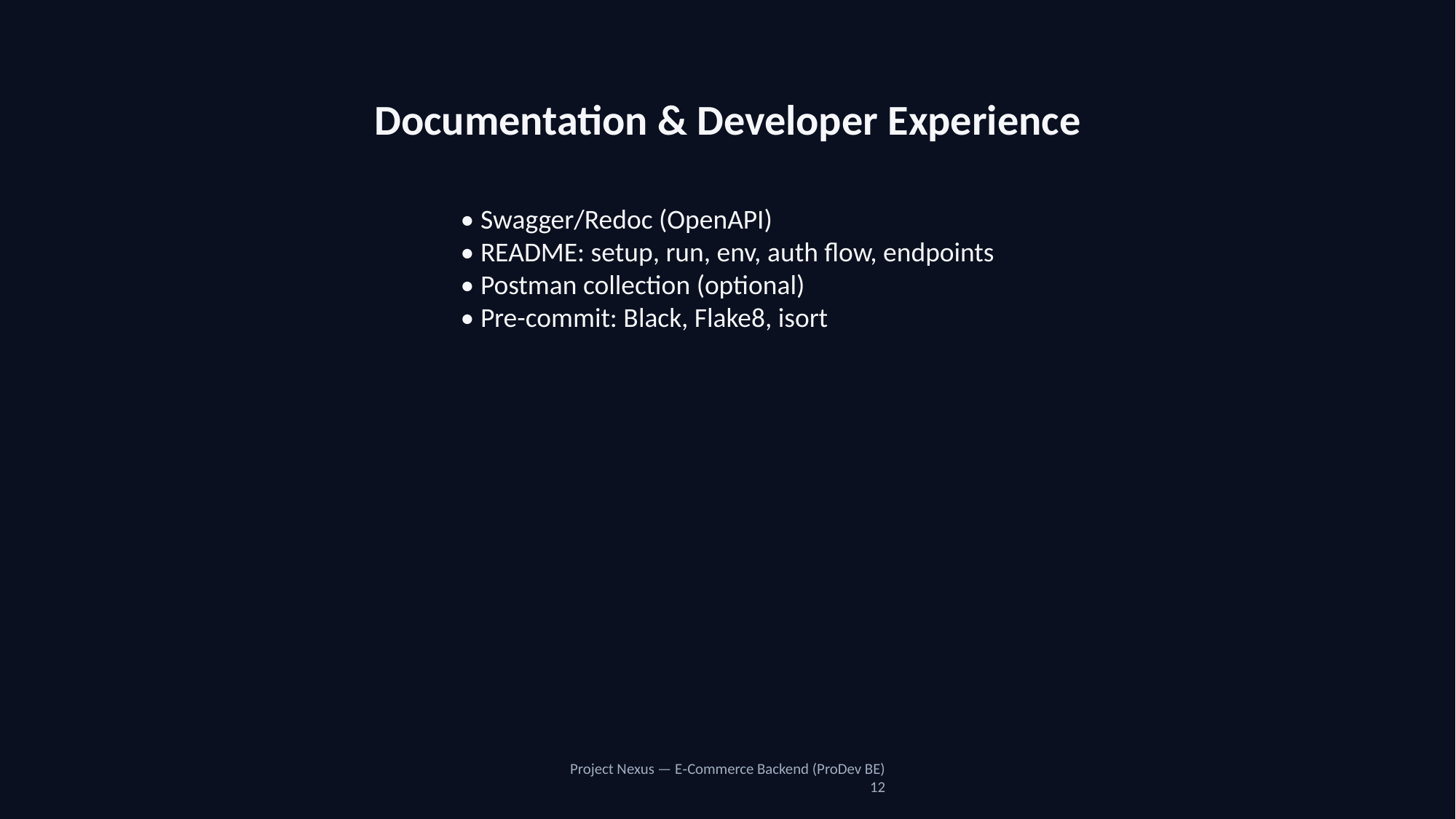

Documentation & Developer Experience
• Swagger/Redoc (OpenAPI)
• README: setup, run, env, auth flow, endpoints
• Postman collection (optional)
• Pre-commit: Black, Flake8, isort
Project Nexus — E‑Commerce Backend (ProDev BE)
12